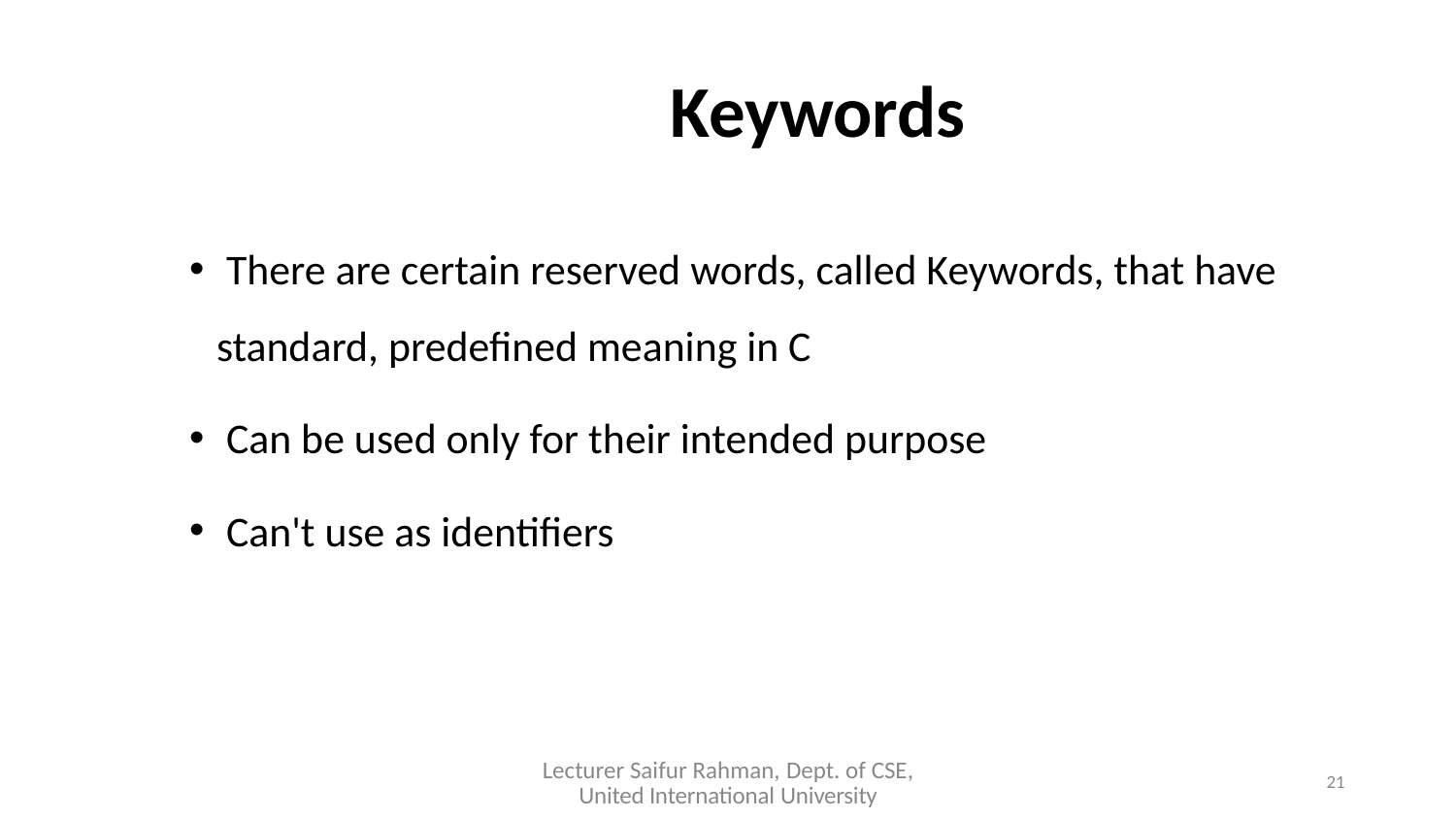

# Keywords
 There are certain reserved words, called Keywords, that have standard, predefined meaning in C
 Can be used only for their intended purpose
 Can't use as identifiers

Lecturer Saifur Rahman, Dept. of CSE, United International University
21